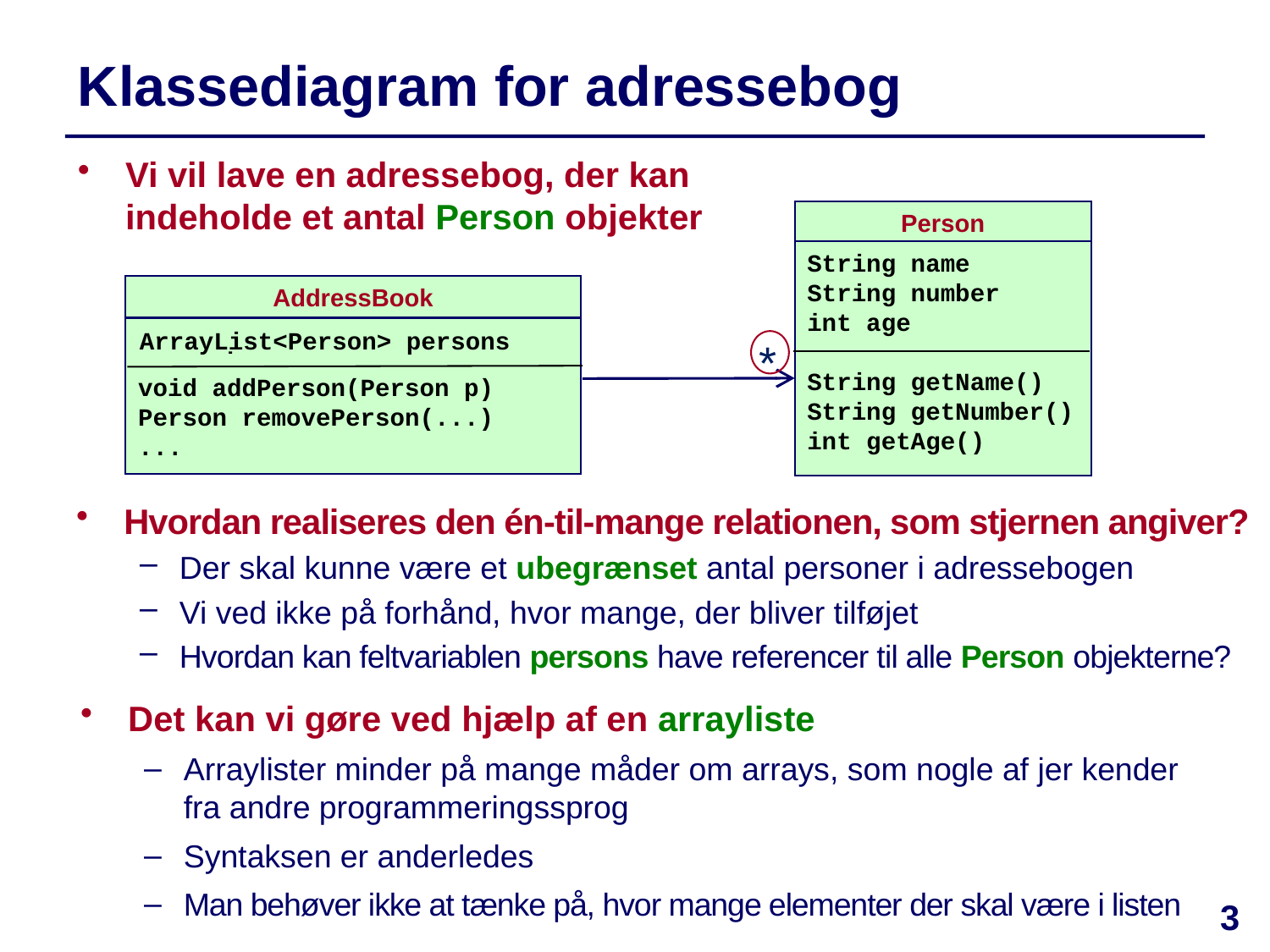

# Klassediagram for adressebog
Vi vil lave en adressebog, der kan indeholde et antal Person objekter
Person
String name
String number
int age

String getName()
String getNumber()
int getAge()
AddressBook
????? persons

void addPerson(Person p)
Person removePerson(...)
...
ArrayList<Person> persons
*

Hvordan realiseres den én-til-mange relationen, som stjernen angiver?
Der skal kunne være et ubegrænset antal personer i adressebogen
Vi ved ikke på forhånd, hvor mange, der bliver tilføjet
Hvordan kan feltvariablen persons have referencer til alle Person objekterne?
Det kan vi gøre ved hjælp af en arrayliste
Arraylister minder på mange måder om arrays, som nogle af jer kender fra andre programmeringssprog
Syntaksen er anderledes
Man behøver ikke at tænke på, hvor mange elementer der skal være i listen
3